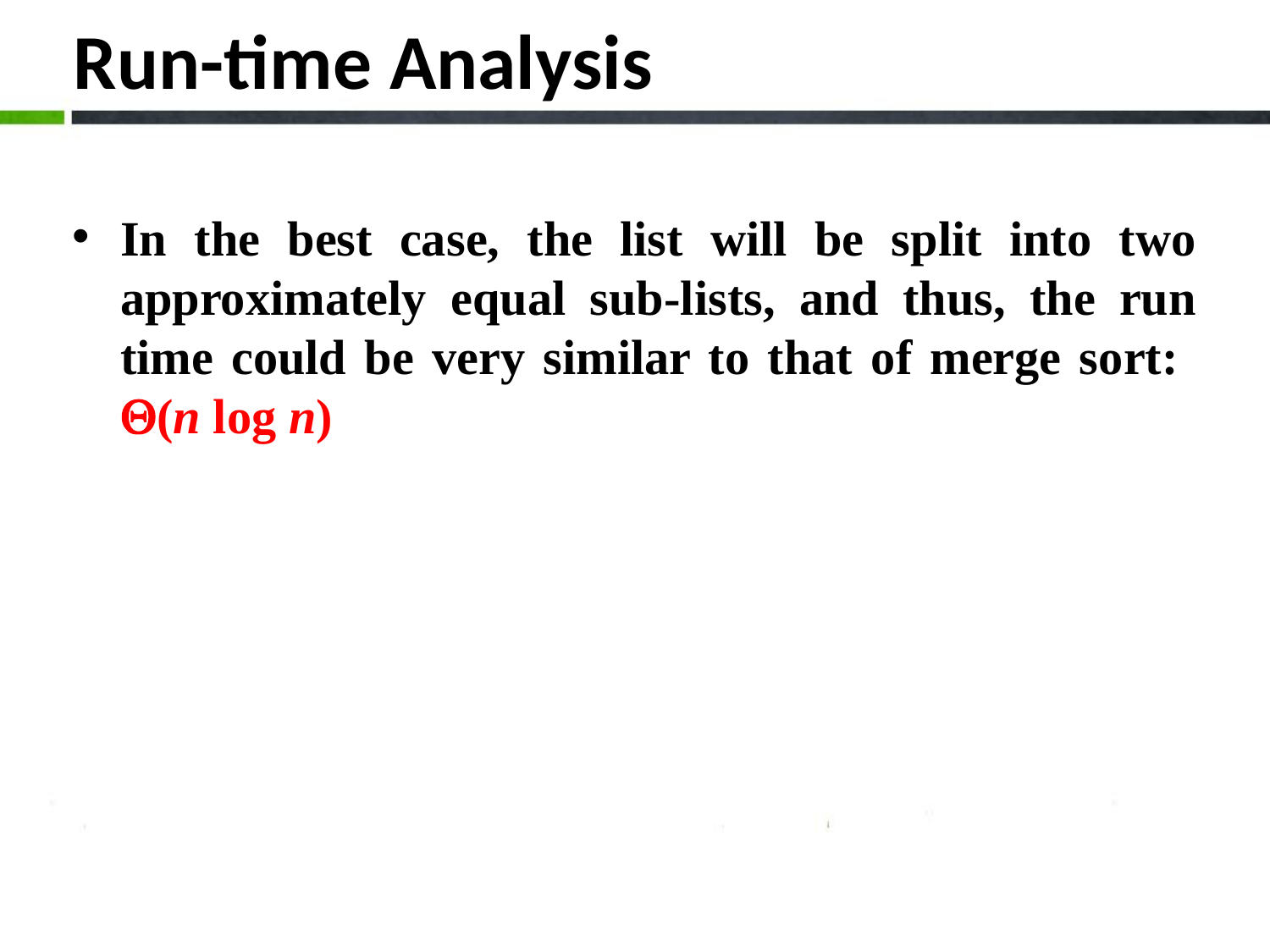

# Run-time Analysis
In the best case, the list will be split into two approximately equal sub-lists, and thus, the run time could be very similar to that of merge sort:  Θ(n log n)